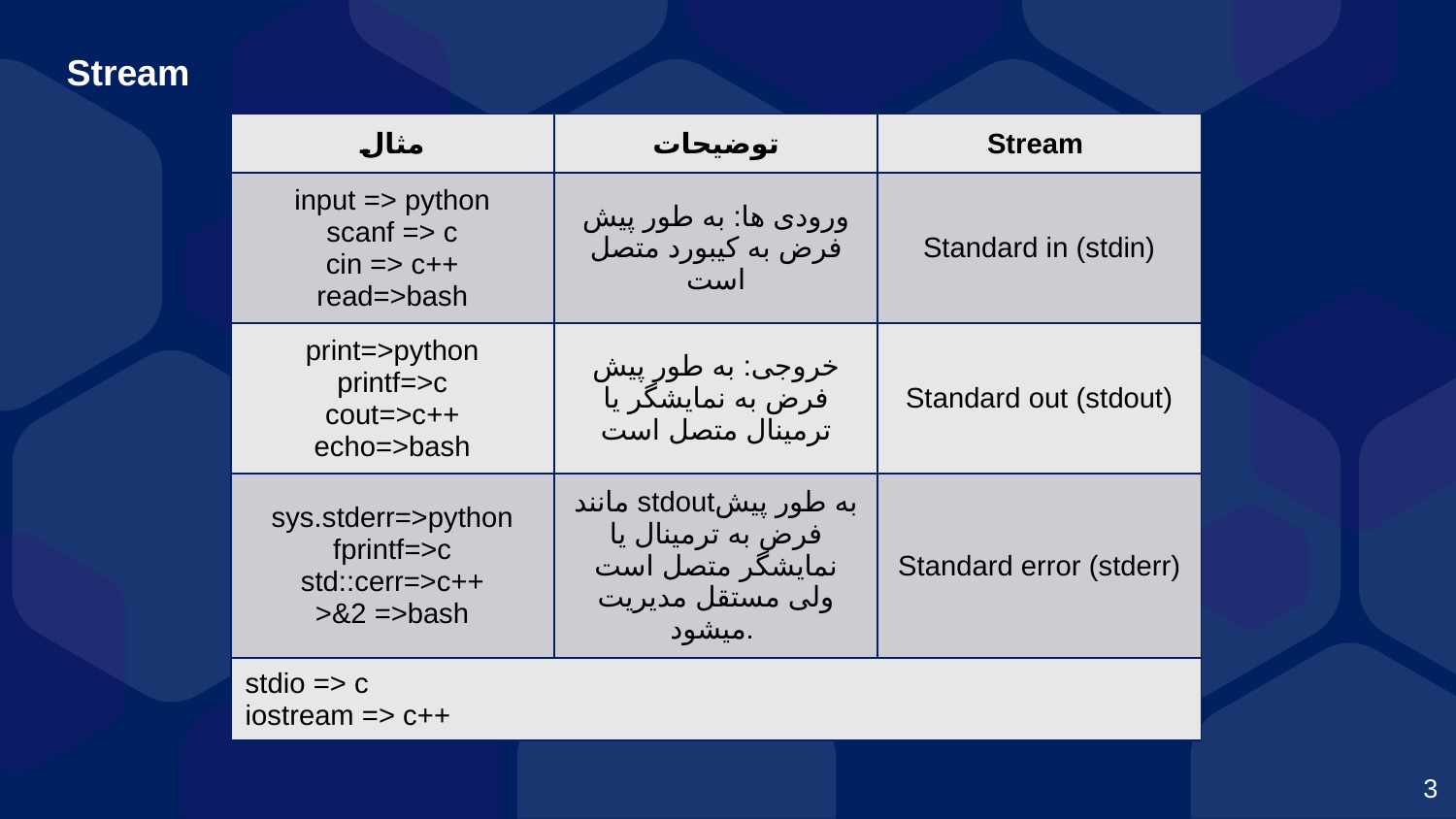

Stream
| مثال | توضیحات | Stream |
| --- | --- | --- |
| input => python scanf => c cin => c++ read=>bash | ورودی ها: به طور پیش فرض به کیبورد متصل است | Standard in (stdin) |
| print=>python printf=>c cout=>c++ echo=>bash | خروجی: به طور پیش فرض به نمایشگر یا ترمینال متصل است | Standard out (stdout) |
| sys.stderr=>python fprintf=>c std::cerr=>c++ >&2 =>bash | مانند stdoutبه طور پیش فرض به ترمینال یا نمایشگر متصل است ولی مستقل مدیریت میشود. | Standard error (stderr) |
| stdio => c iostream => c++ |  |  |
3